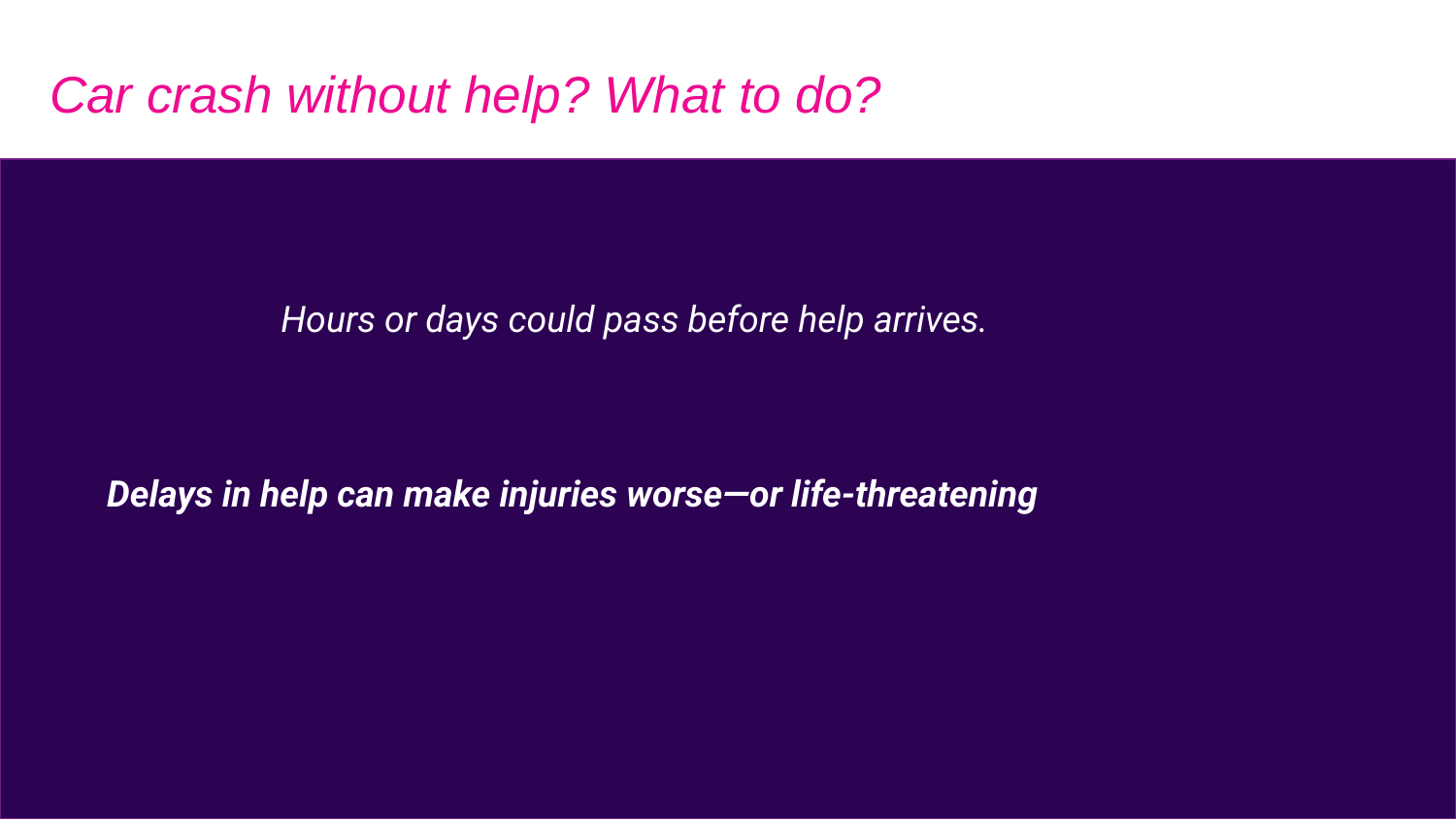

# Car crash without help? What to do?

Hours or days could pass before help arrives.

Delays in help can make injuries worse—or life-threatening